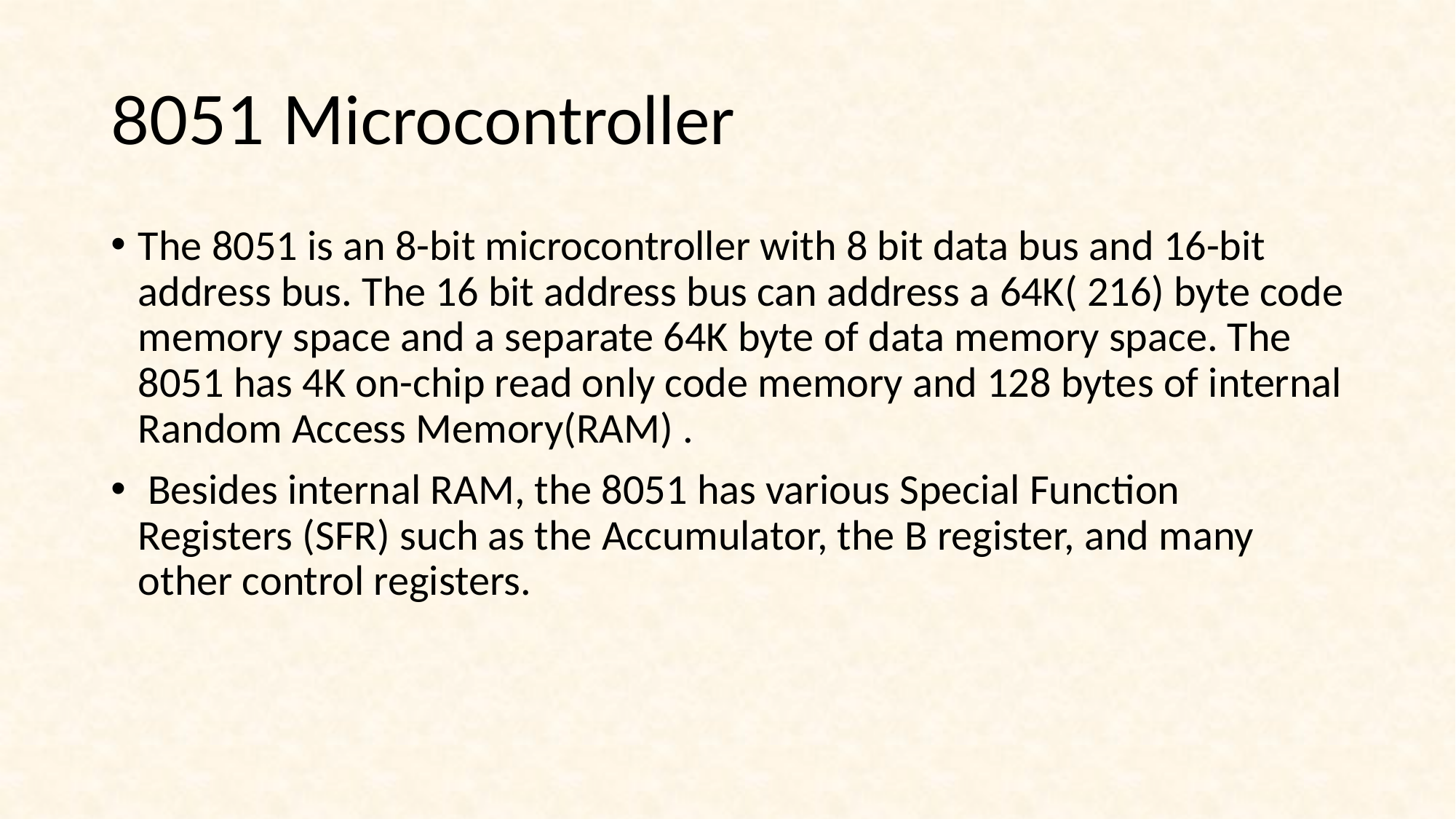

# 8051 Microcontroller
The 8051 is an 8-bit microcontroller with 8 bit data bus and 16-bit address bus. The 16 bit address bus can address a 64K( 216) byte code memory space and a separate 64K byte of data memory space. The 8051 has 4K on-chip read only code memory and 128 bytes of internal Random Access Memory(RAM) .
 Besides internal RAM, the 8051 has various Special Function Registers (SFR) such as the Accumulator, the B register, and many other control registers.